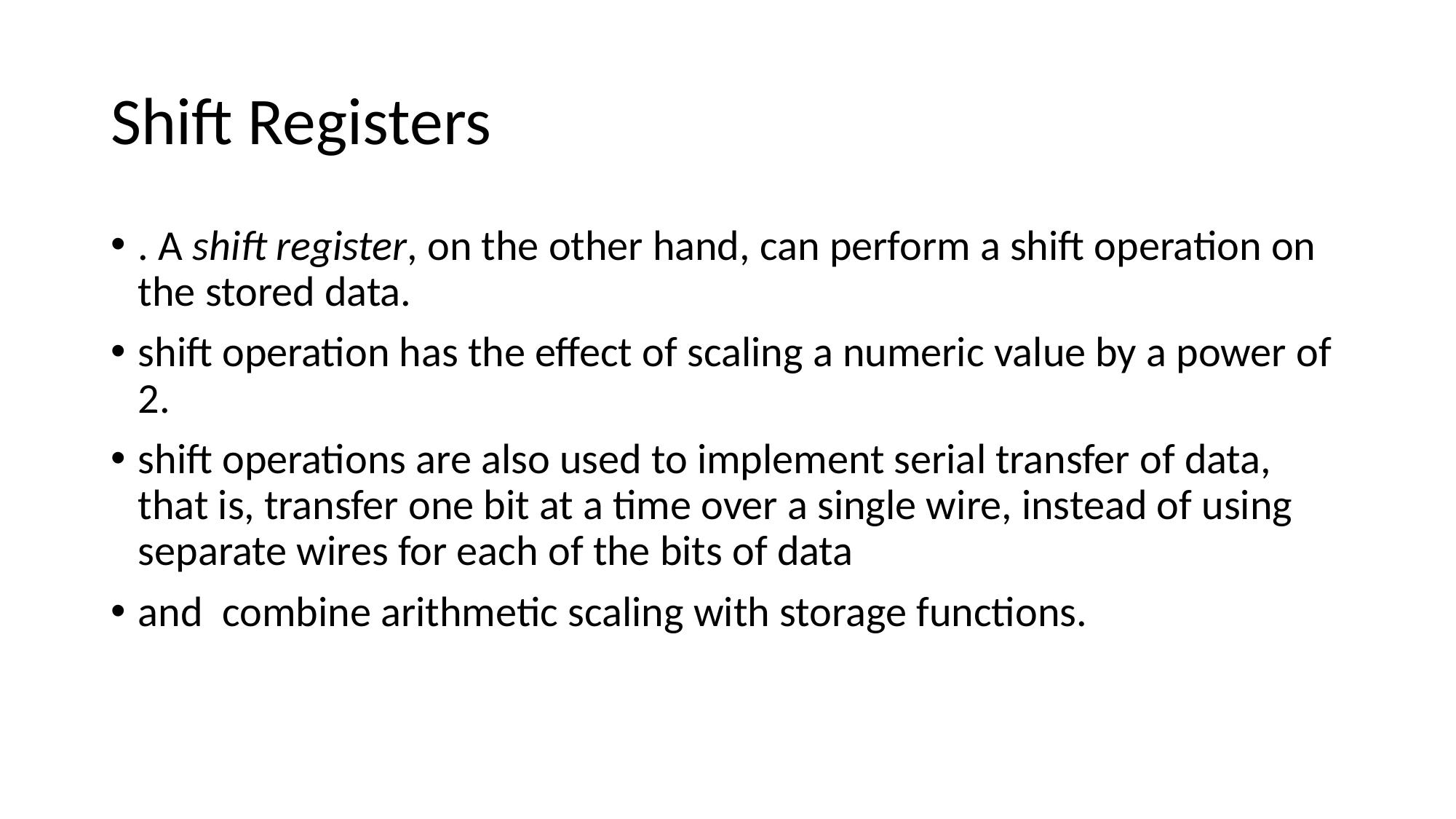

# Shift Registers
. A shift register, on the other hand, can perform a shift operation on the stored data.
shift operation has the effect of scaling a numeric value by a power of 2.
shift operations are also used to implement serial transfer of data, that is, transfer one bit at a time over a single wire, instead of using separate wires for each of the bits of data
and  combine arithmetic scaling with storage functions.